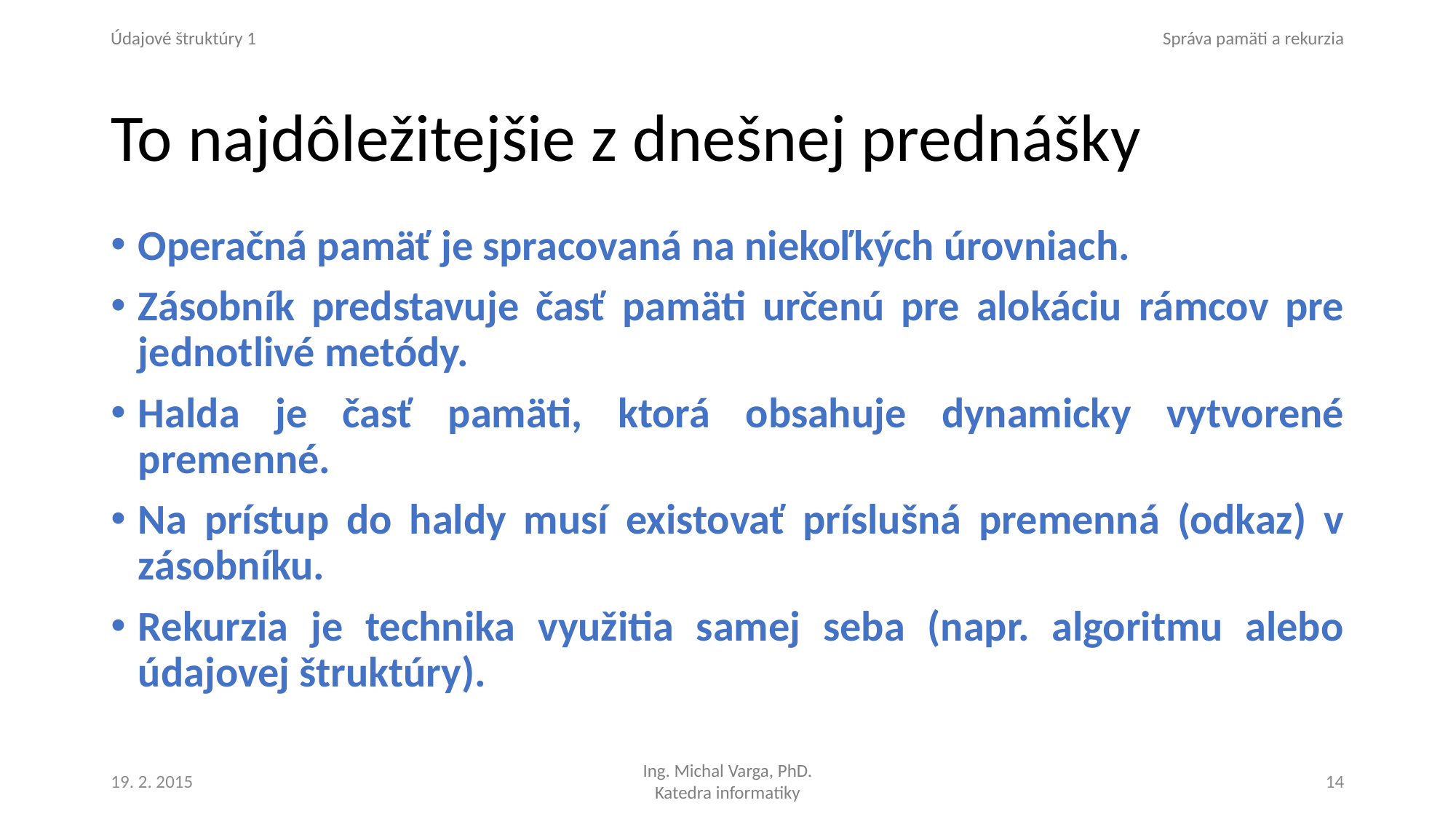

# To najdôležitejšie z dnešnej prednášky
Operačná pamäť je spracovaná na niekoľkých úrovniach.
Zásobník predstavuje časť pamäti určenú pre alokáciu rámcov pre jednotlivé metódy.
Halda je časť pamäti, ktorá obsahuje dynamicky vytvorené premenné.
Na prístup do haldy musí existovať príslušná premenná (odkaz) v zásobníku.
Rekurzia je technika využitia samej seba (napr. algoritmu alebo údajovej štruktúry).
19. 2. 2015
14